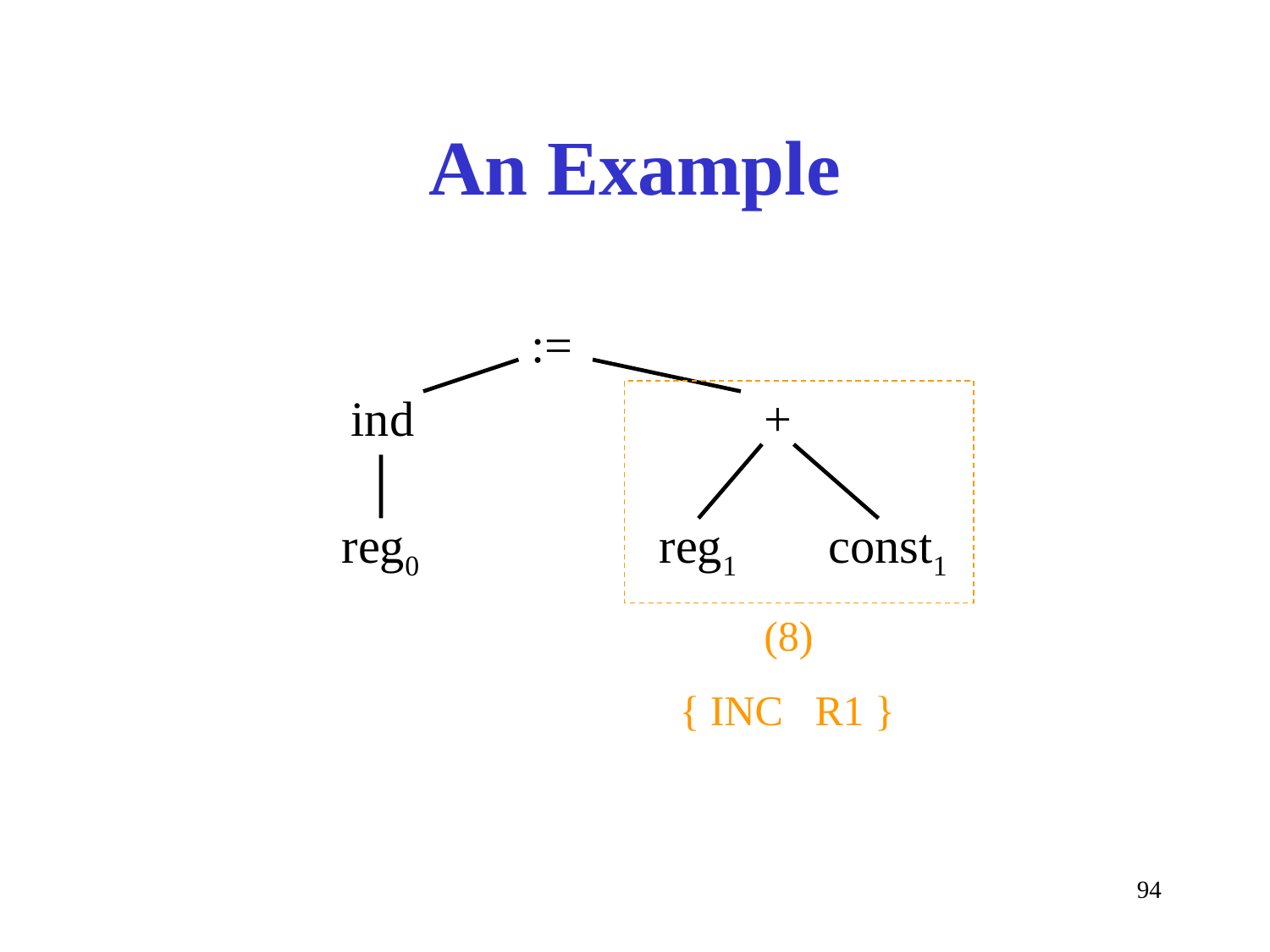

# An Example
:=

ind

+

reg0
reg1
const1
(8)
{ INC   R1 }
94